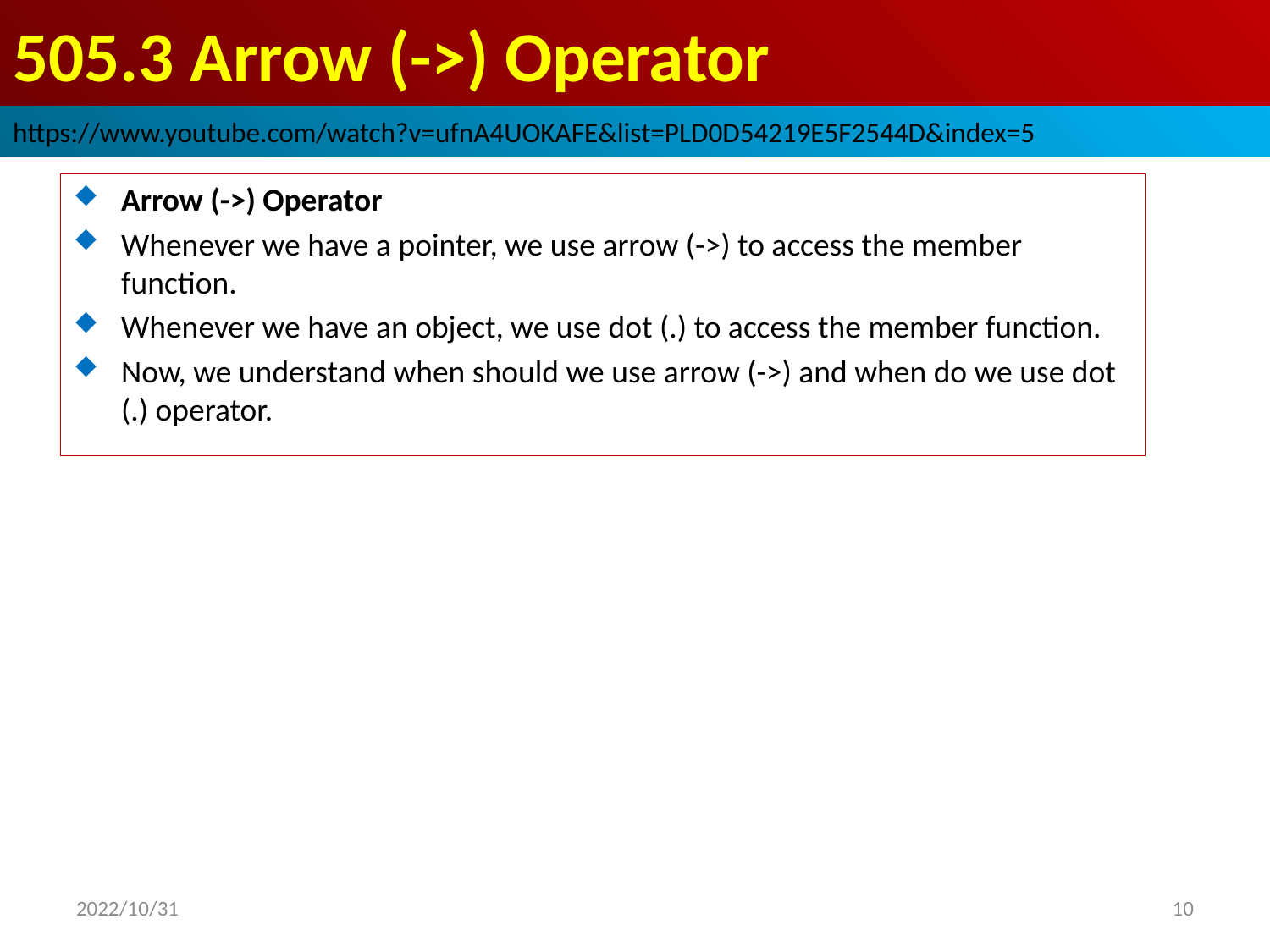

# 505.3 Arrow (->) Operator
https://www.youtube.com/watch?v=ufnA4UOKAFE&list=PLD0D54219E5F2544D&index=5
Arrow (->) Operator
Whenever we have a pointer, we use arrow (->) to access the member function.
Whenever we have an object, we use dot (.) to access the member function.
Now, we understand when should we use arrow (->) and when do we use dot (.) operator.
2022/10/31
10